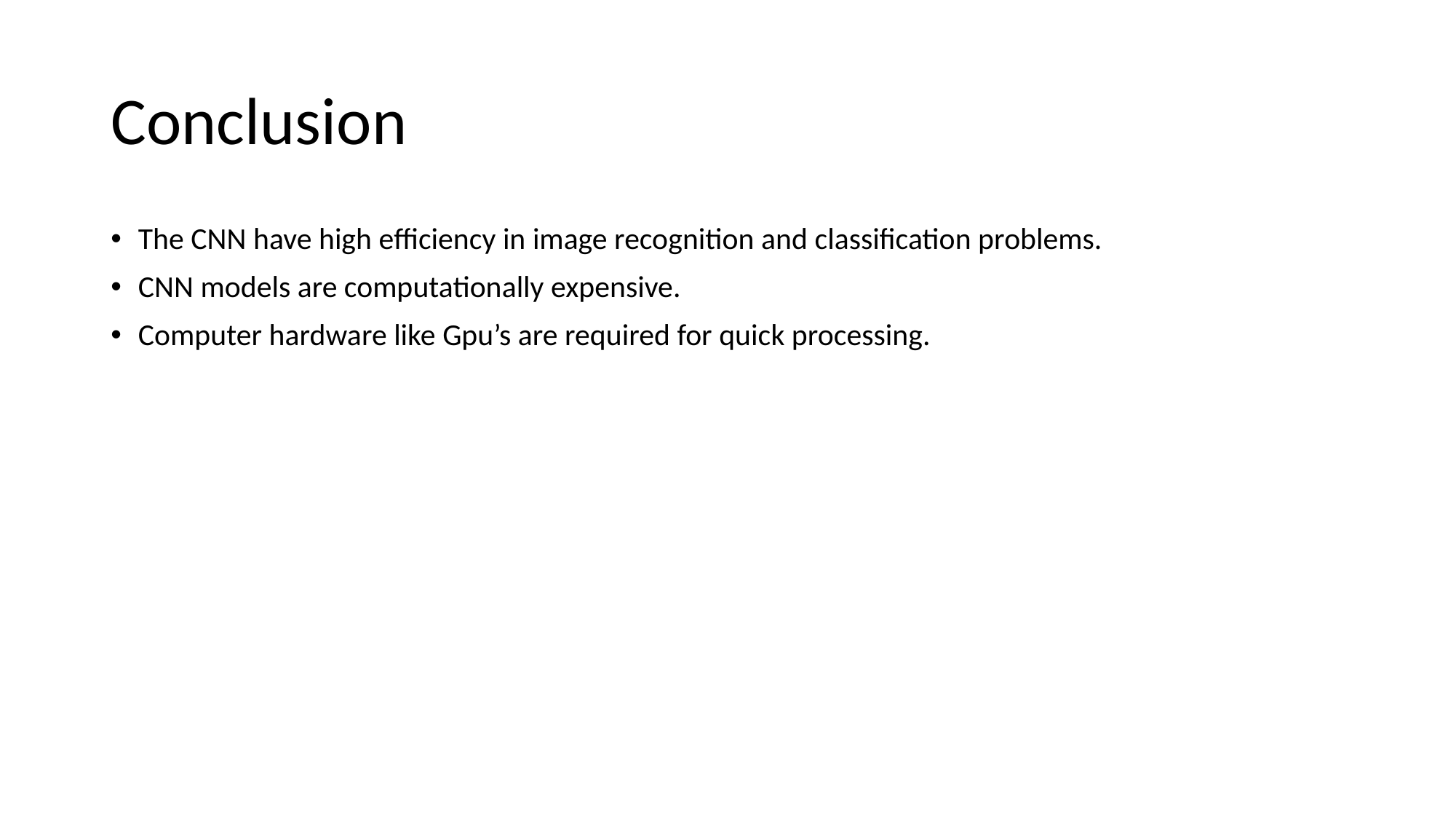

# Conclusion
The CNN have high efficiency in image recognition and classification problems.
CNN models are computationally expensive.
Computer hardware like Gpu’s are required for quick processing.